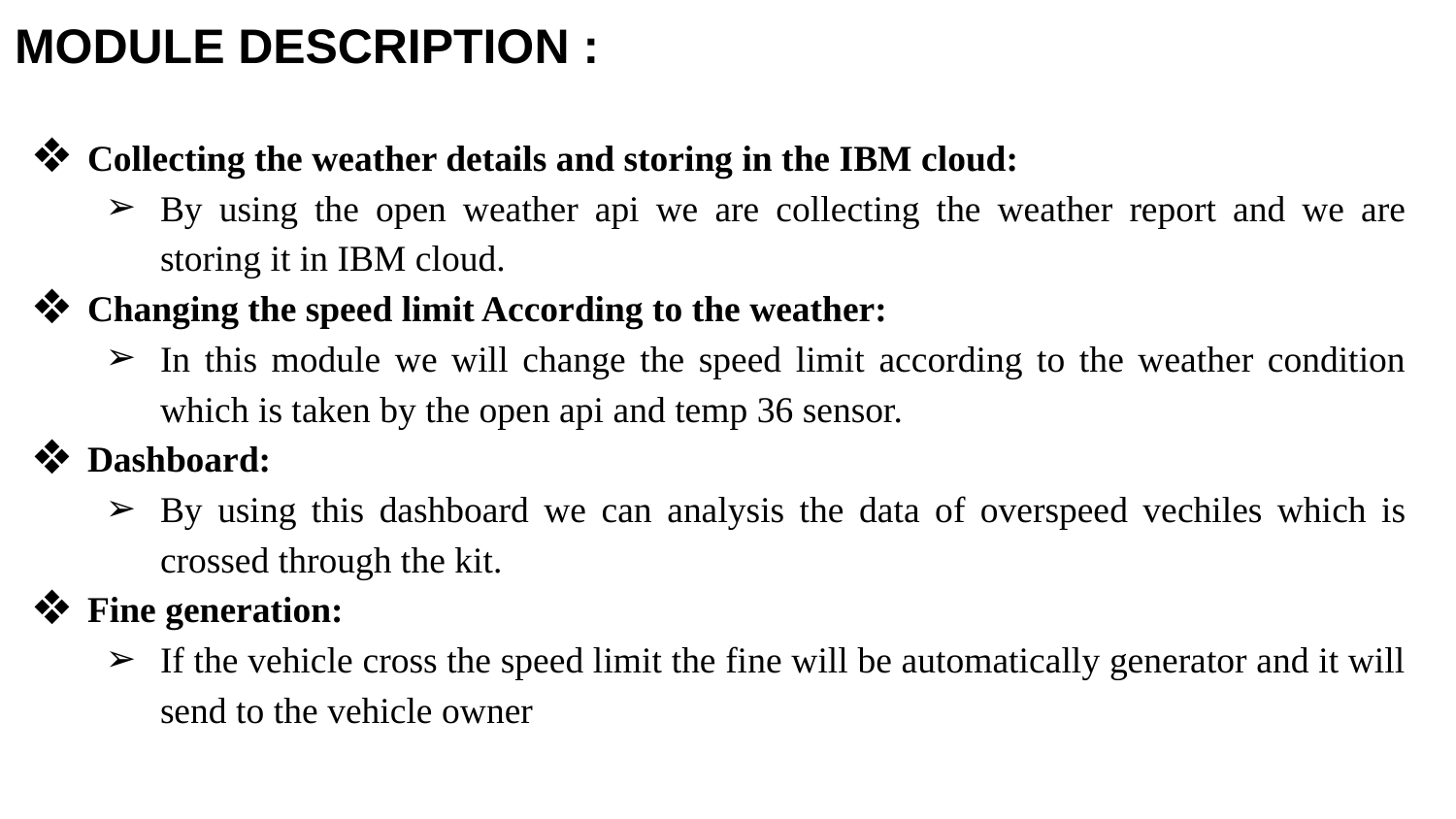

MODULE DESCRIPTION :
Collecting the weather details and storing in the IBM cloud:
By using the open weather api we are collecting the weather report and we are storing it in IBM cloud.
Changing the speed limit According to the weather:
In this module we will change the speed limit according to the weather condition which is taken by the open api and temp 36 sensor.
Dashboard:
By using this dashboard we can analysis the data of overspeed vechiles which is crossed through the kit.
Fine generation:
If the vehicle cross the speed limit the fine will be automatically generator and it will send to the vehicle owner